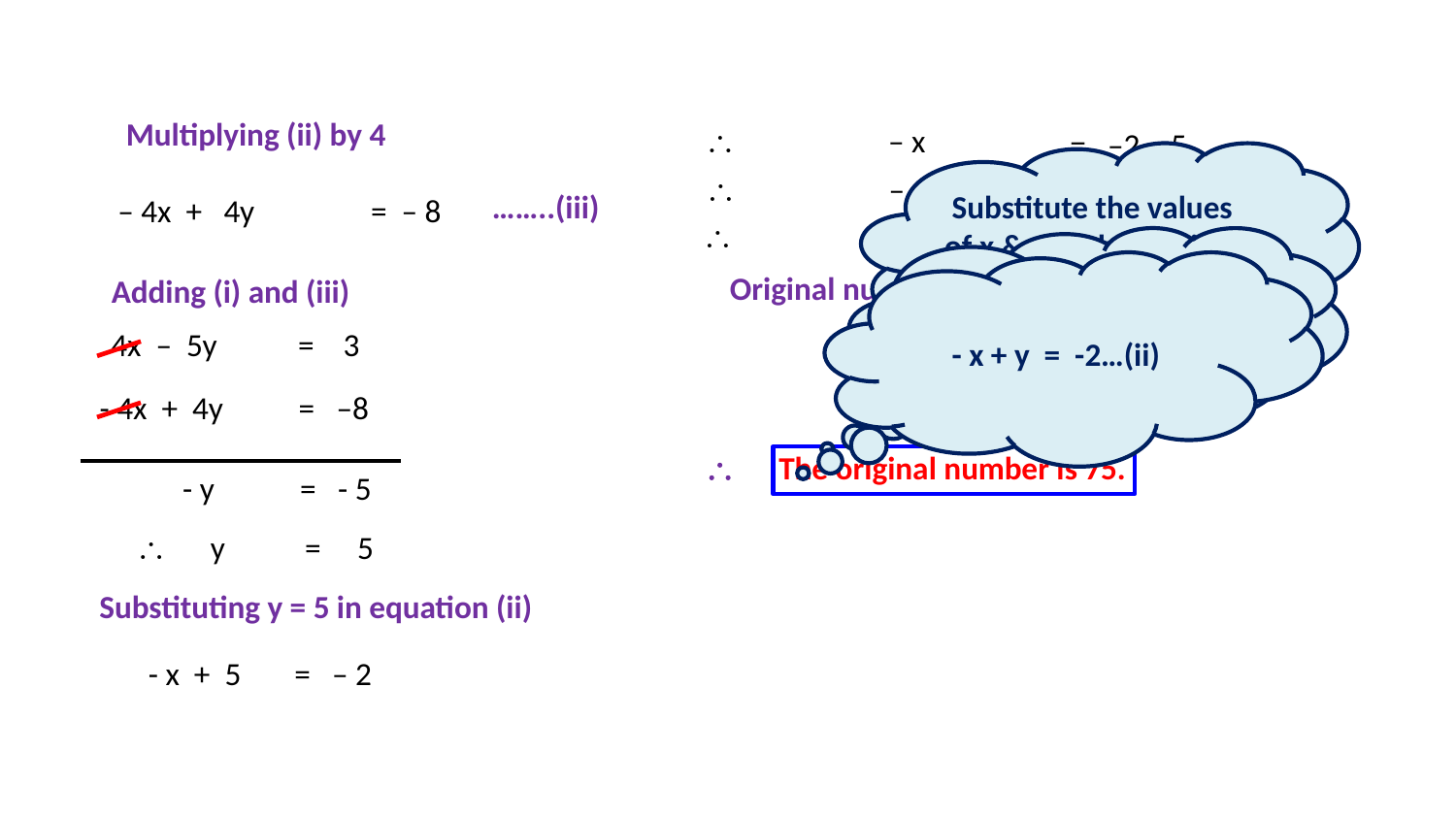

Multiplying (ii) by 4
∴	               – x
=   –2 – 5
Substitute the values of x & y in the original two digit number
∴	               – x
=   –7
……..(iii)
 – 4x  +   4y                =  – 8
∴	                 x
=   7
4x – 5y = 3 …(i)
- x + y  =  -2 …(ii)
- x + y  =  -2…(ii)
Original number
=   10x + y
	Adding (i) and (iii)
=   10 × 7 + 5
4x  –  5y
=    3
=   70 + 5
- 4x  +  4y
=   –8
=   75
∴	The original number is 75.

- y
=   - 5
∴     y           =     5
Substituting y = 5 in equation (ii)
- x  +  5
=   – 2